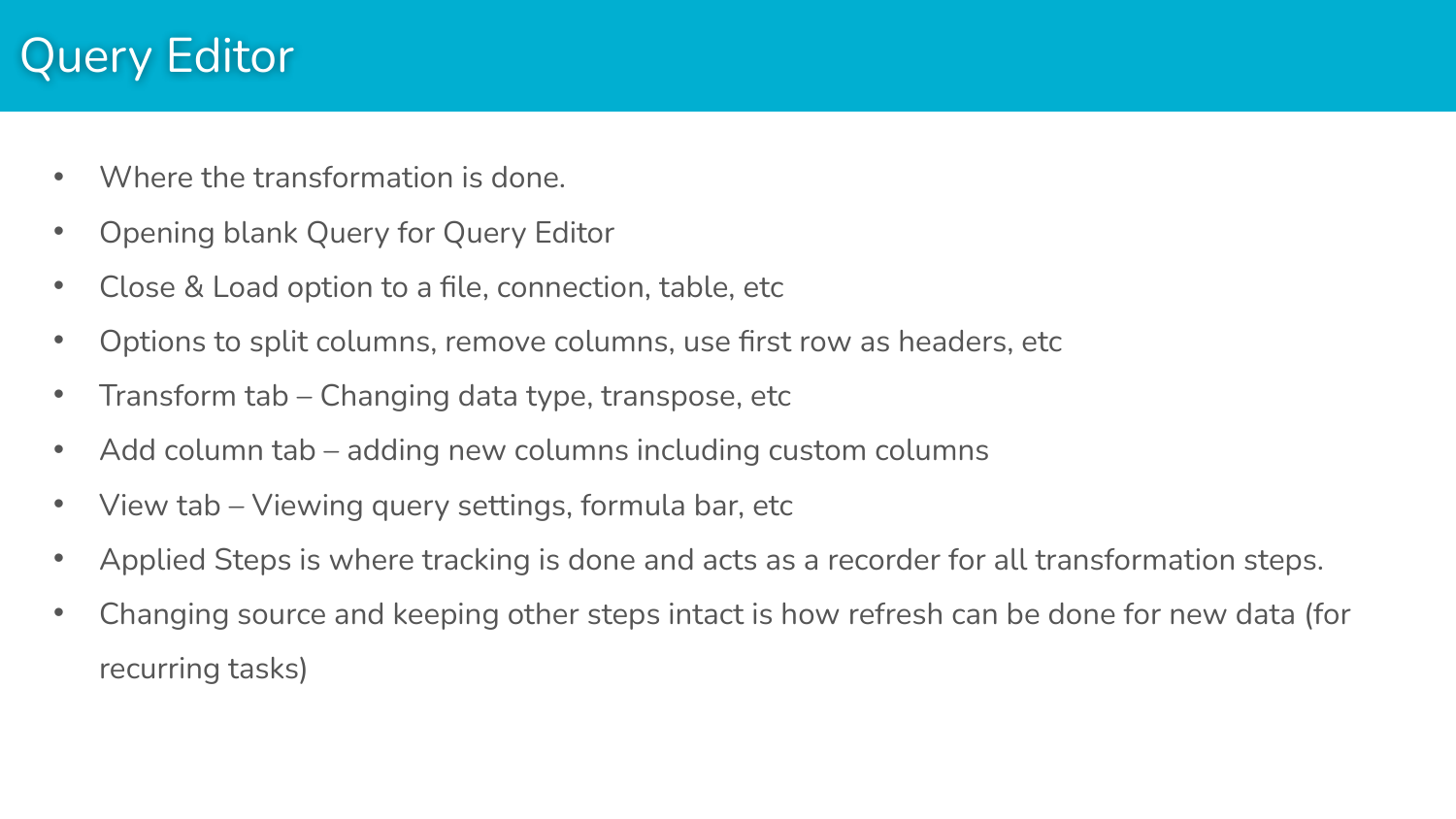

Query Editor
Where the transformation is done.
Opening blank Query for Query Editor
Close & Load option to a file, connection, table, etc
Options to split columns, remove columns, use first row as headers, etc
Transform tab – Changing data type, transpose, etc
Add column tab – adding new columns including custom columns
View tab – Viewing query settings, formula bar, etc
Applied Steps is where tracking is done and acts as a recorder for all transformation steps.
Changing source and keeping other steps intact is how refresh can be done for new data (for recurring tasks)